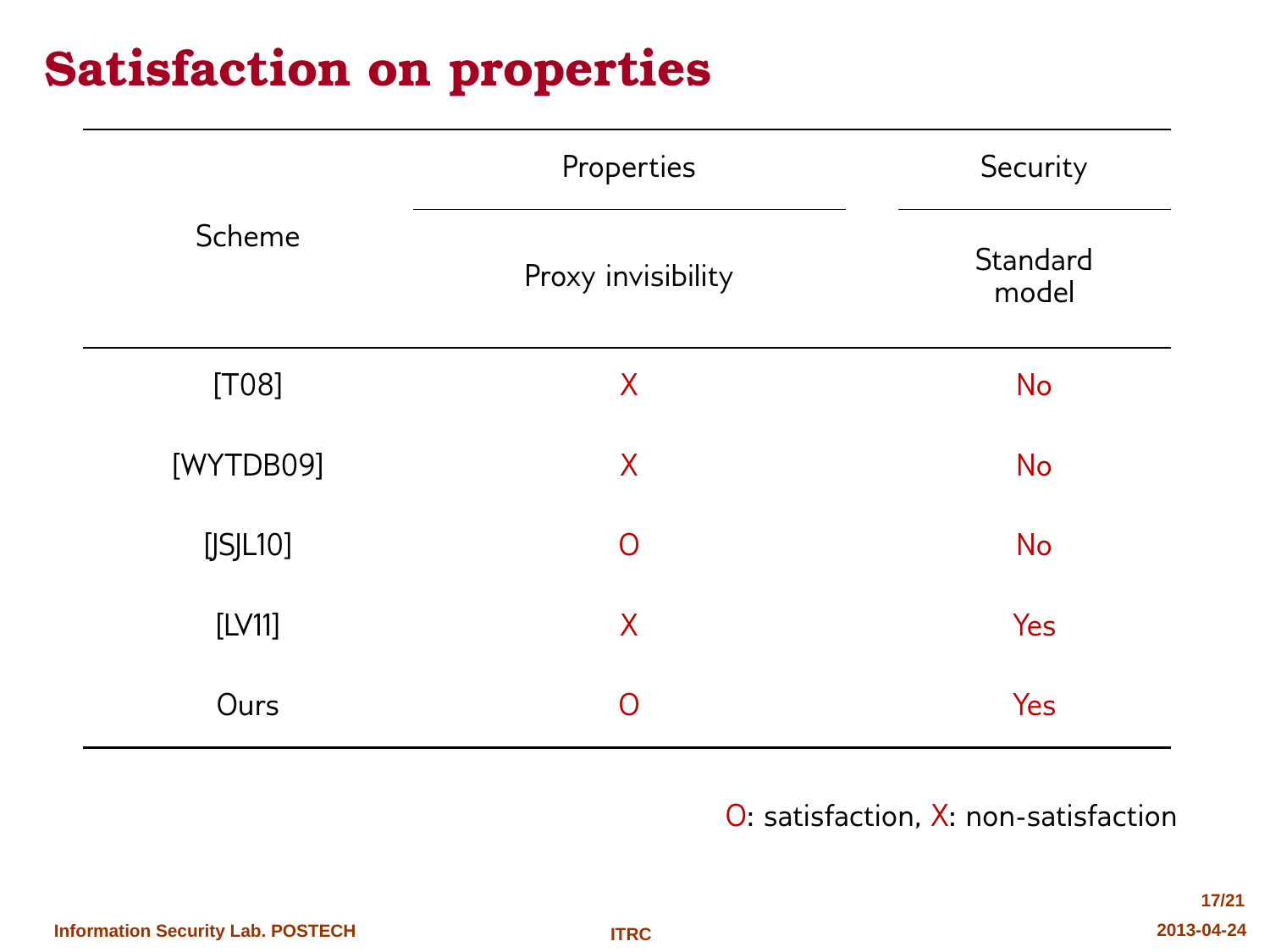

# Satisfaction on properties
| Scheme | Properties |  | Security |
| --- | --- | --- | --- |
|  | Proxy invisibility |  | Standard model |
| [T08] | X |  | No |
| [WYTDB09] | X |  | No |
| [JSJL10] | O |  | No |
| [LV11] | X |  | Yes |
| Ours | O |  | Yes |
O: satisfaction, X: non-satisfaction
17/21
2013-04-24
ITRC